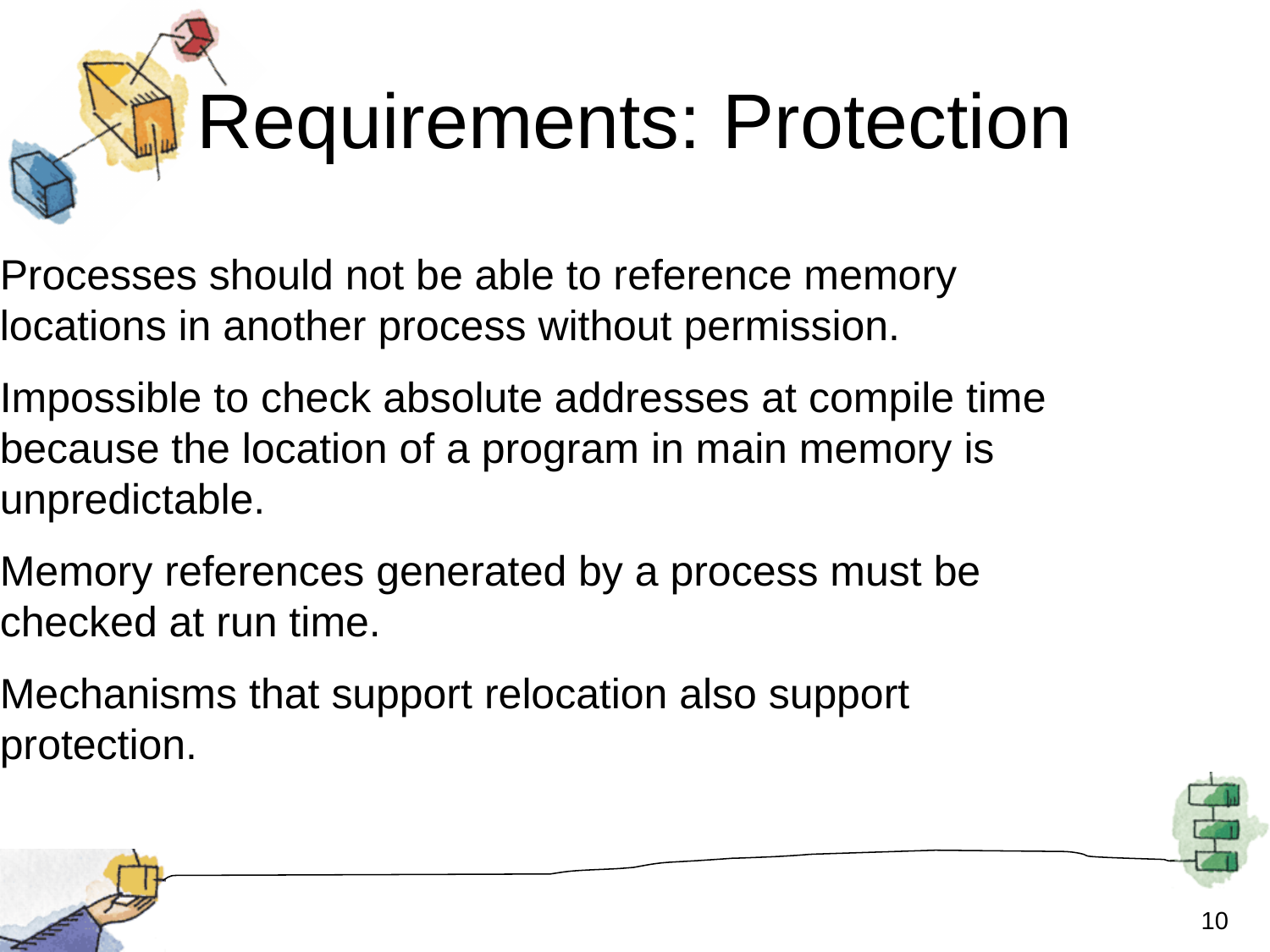

# Requirements: Protection
Processes should not be able to reference memory locations in another process without permission.
Impossible to check absolute addresses at compile time because the location of a program in main memory is unpredictable.
Memory references generated by a process must be checked at run time.
Mechanisms that support relocation also support protection.